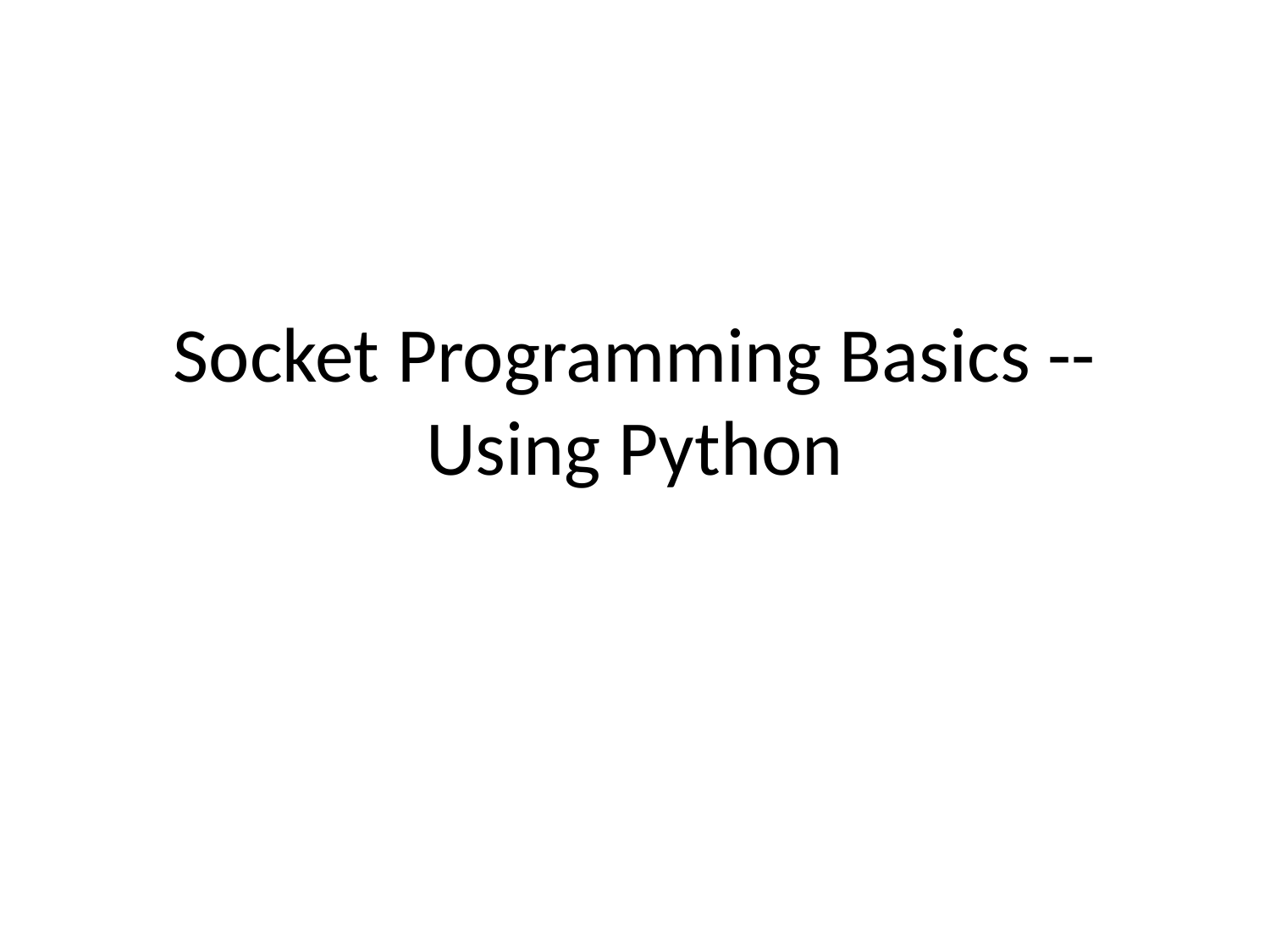

# Socket Programming Basics -- Using Python